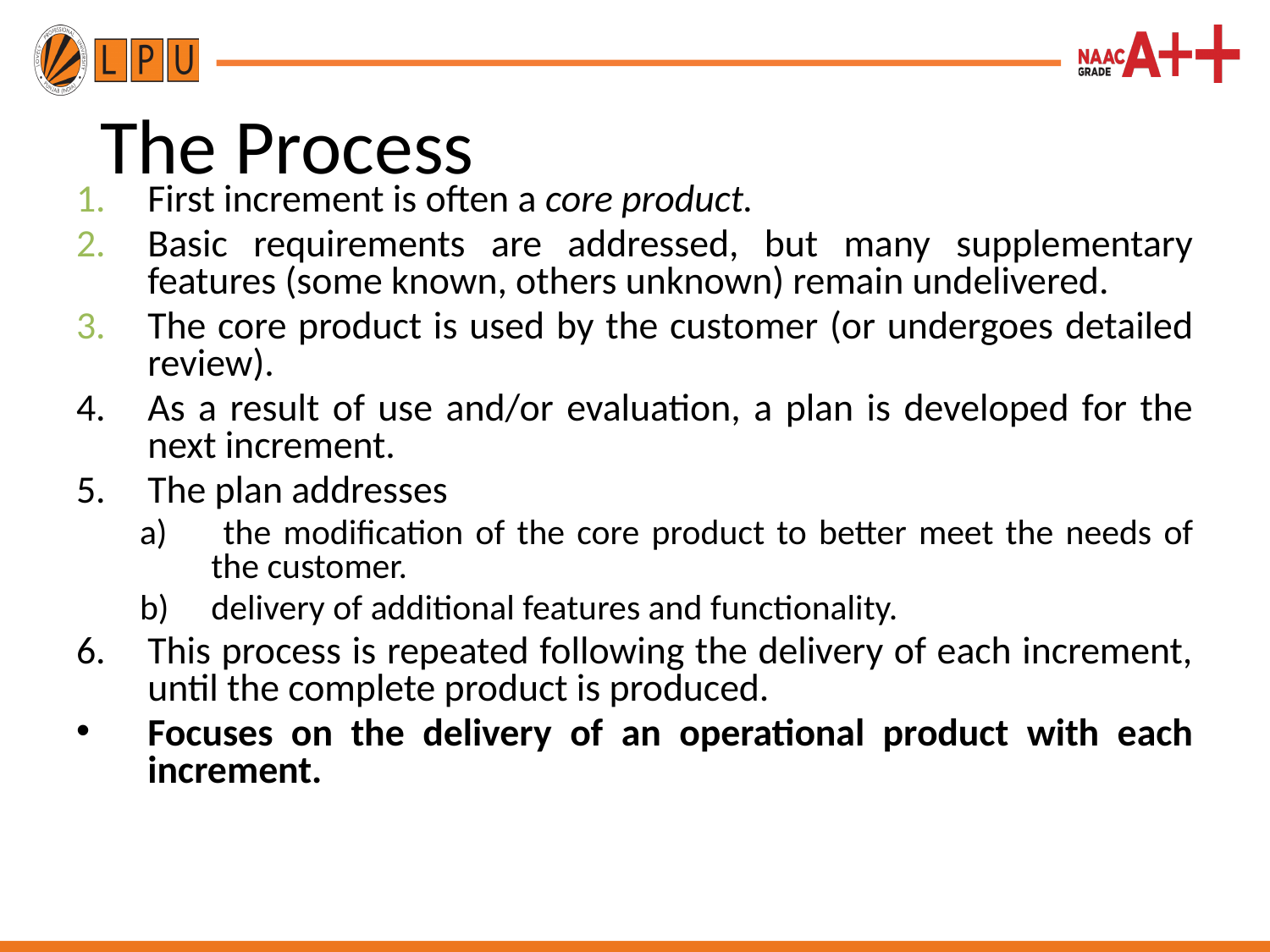

# The Process
First increment is often a core product.
Basic requirements are addressed, but many supplementary features (some known, others unknown) remain undelivered.
The core product is used by the customer (or undergoes detailed review).
As a result of use and/or evaluation, a plan is developed for the next increment.
The plan addresses
 the modification of the core product to better meet the needs of the customer.
delivery of additional features and functionality.
This process is repeated following the delivery of each increment, until the complete product is produced.
Focuses on the delivery of an operational product with each increment.